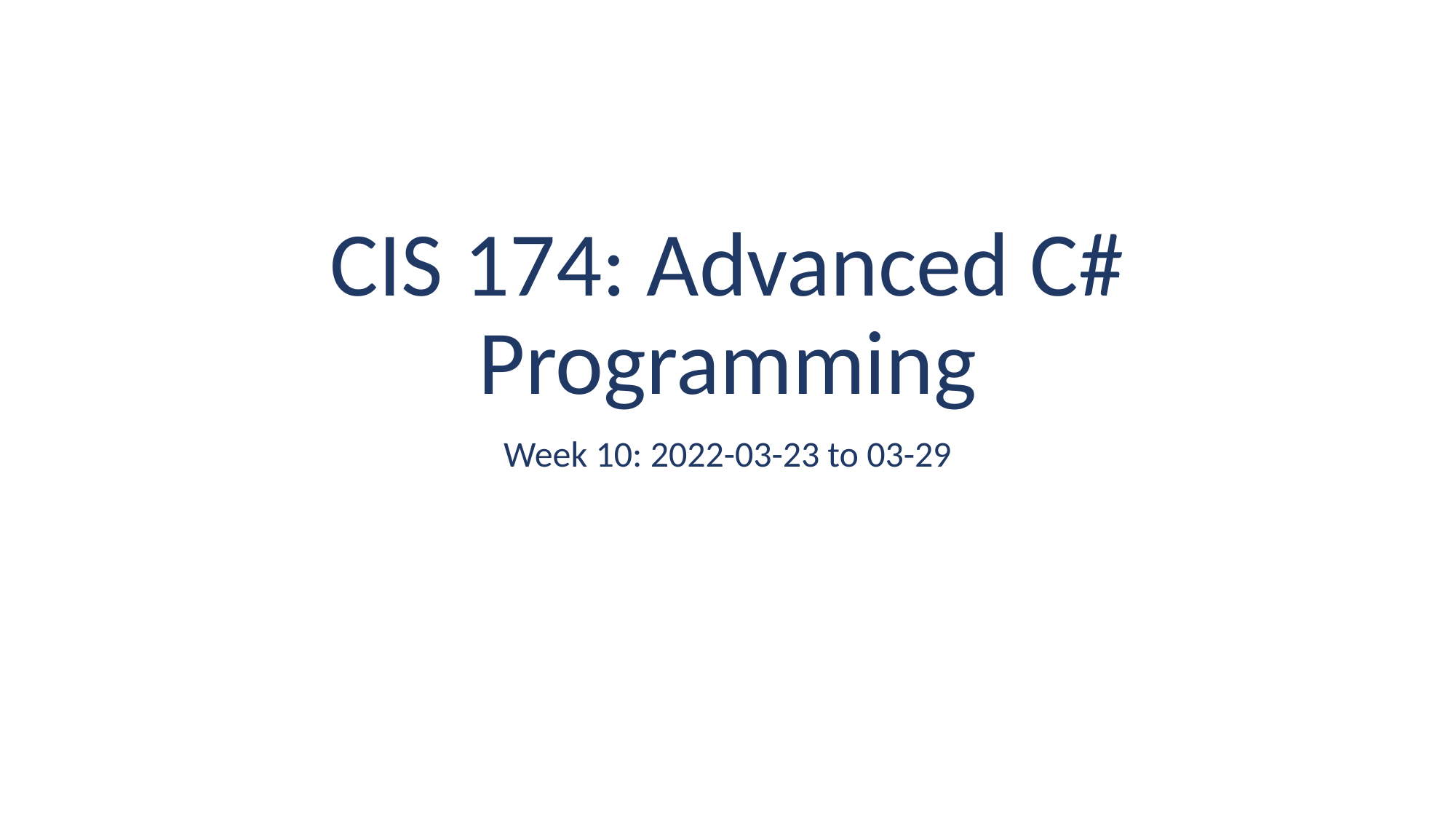

# CIS 174: Advanced C# Programming
Week 10: 2022-03-23 to 03-29